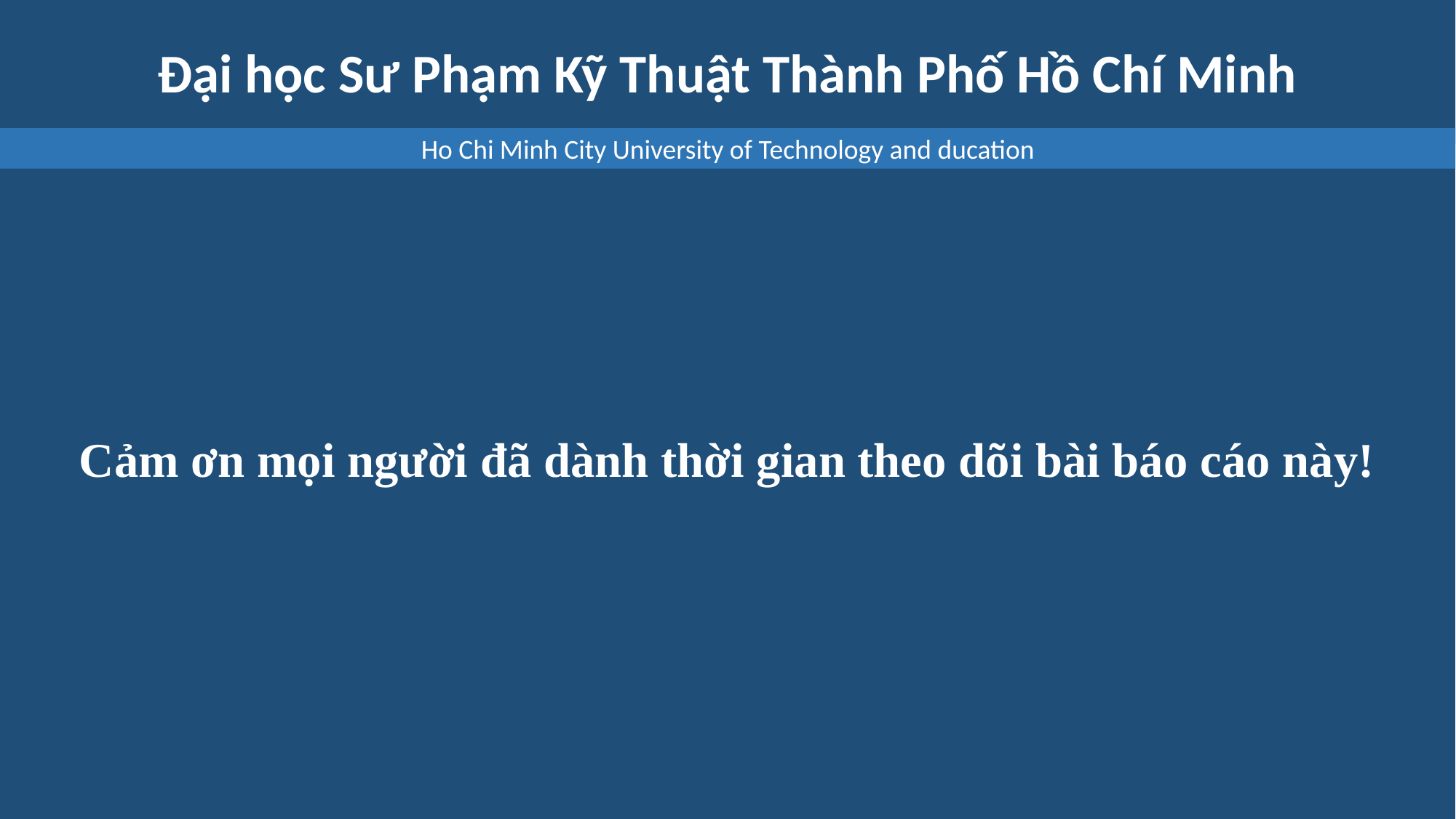

Cảm ơn mọi người đã dành thời gian theo dõi bài báo cáo này!